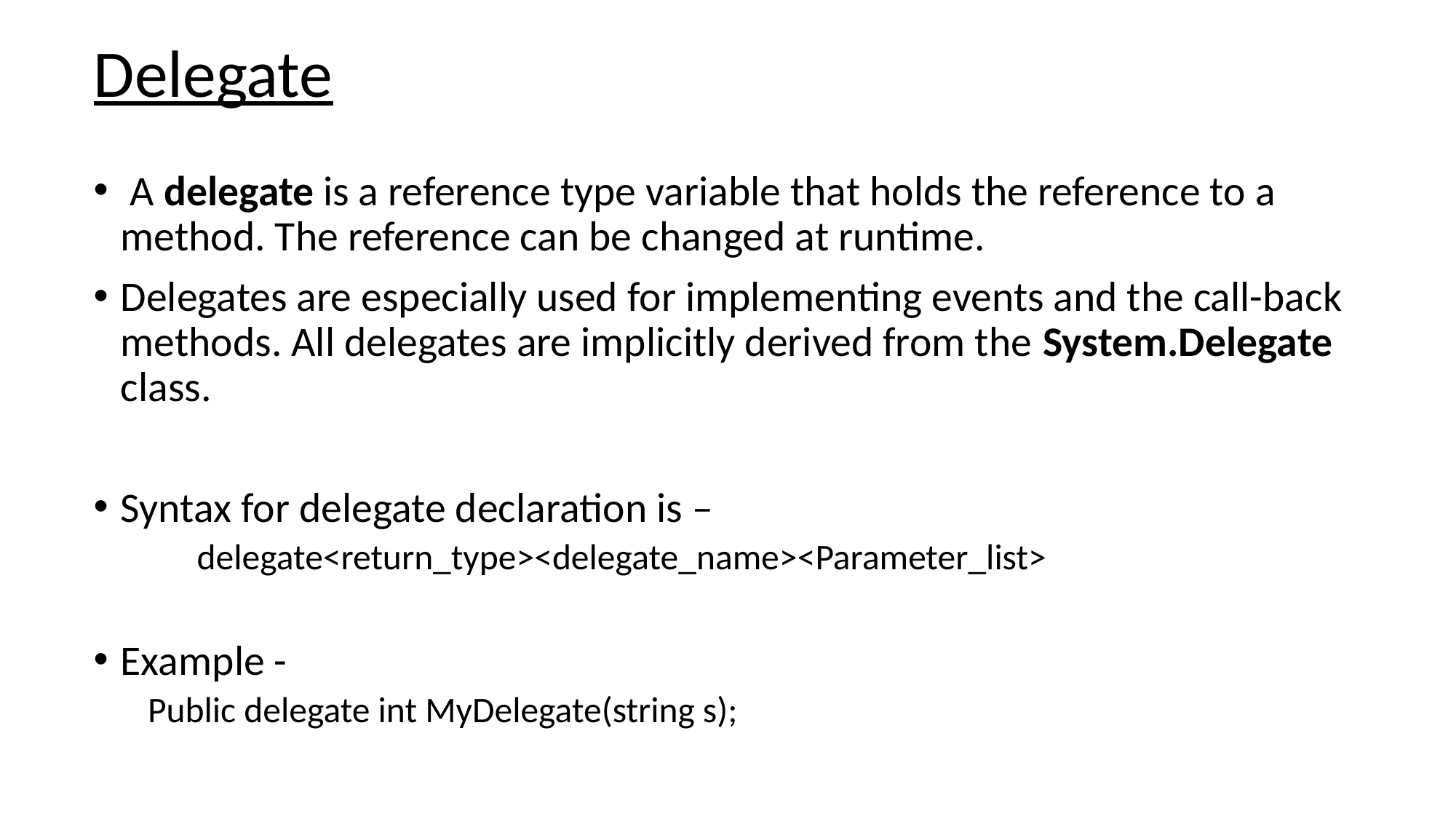

# Delegate
 A delegate is a reference type variable that holds the reference to a method. The reference can be changed at runtime.
Delegates are especially used for implementing events and the call-back methods. All delegates are implicitly derived from the System.Delegate class.

Syntax for delegate declaration is –
      delegate<return_type><delegate_name><Parameter_list>

Example -
	Public delegate int MyDelegate(string s);